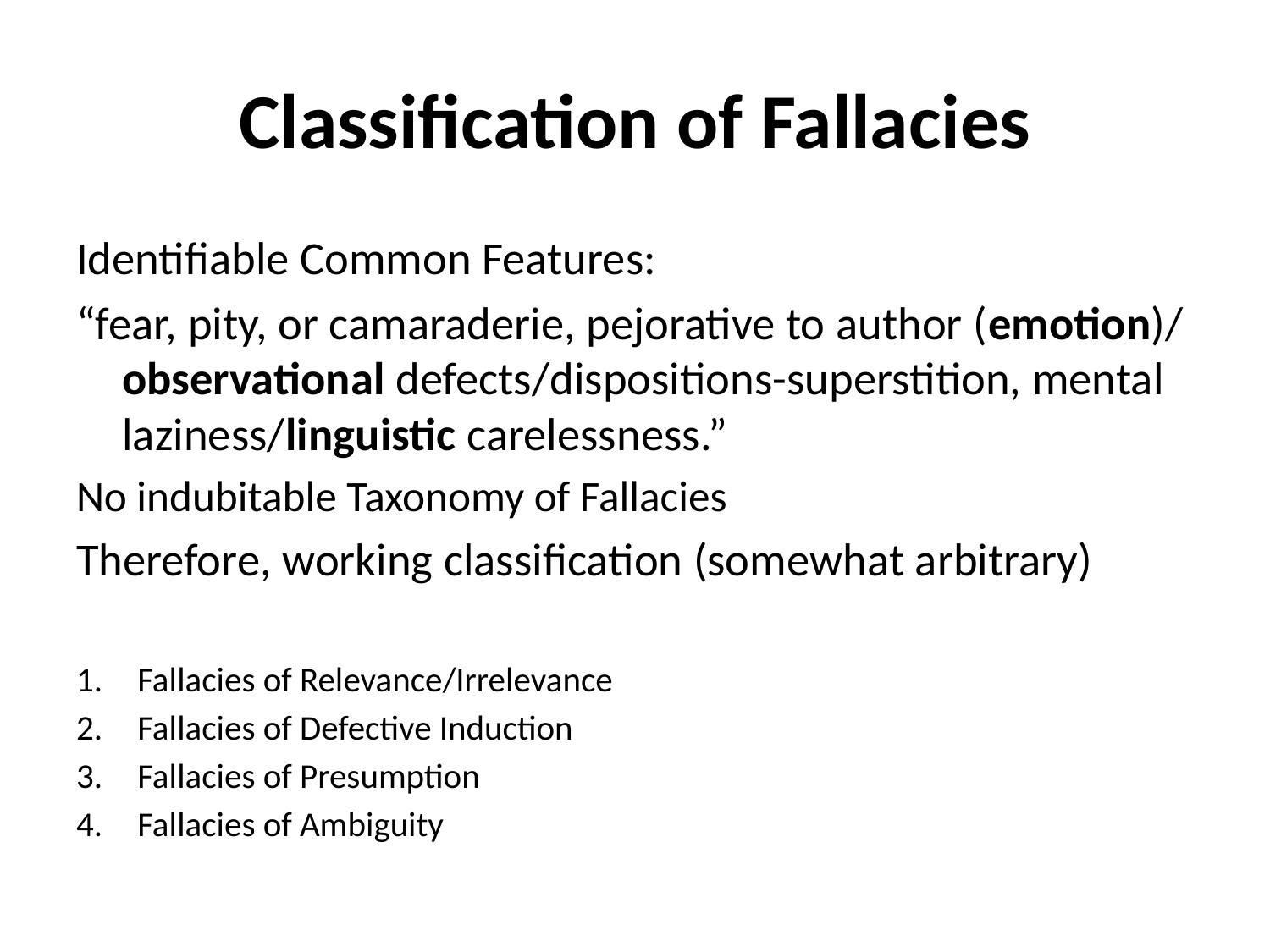

# Classification of Fallacies
Identifiable Common Features:
“fear, pity, or camaraderie, pejorative to author (emotion)/ observational defects/dispositions-superstition, mental laziness/linguistic carelessness.”
No indubitable Taxonomy of Fallacies
Therefore, working classification (somewhat arbitrary)

Fallacies of Relevance/Irrelevance
Fallacies of Defective Induction
Fallacies of Presumption
Fallacies of Ambiguity